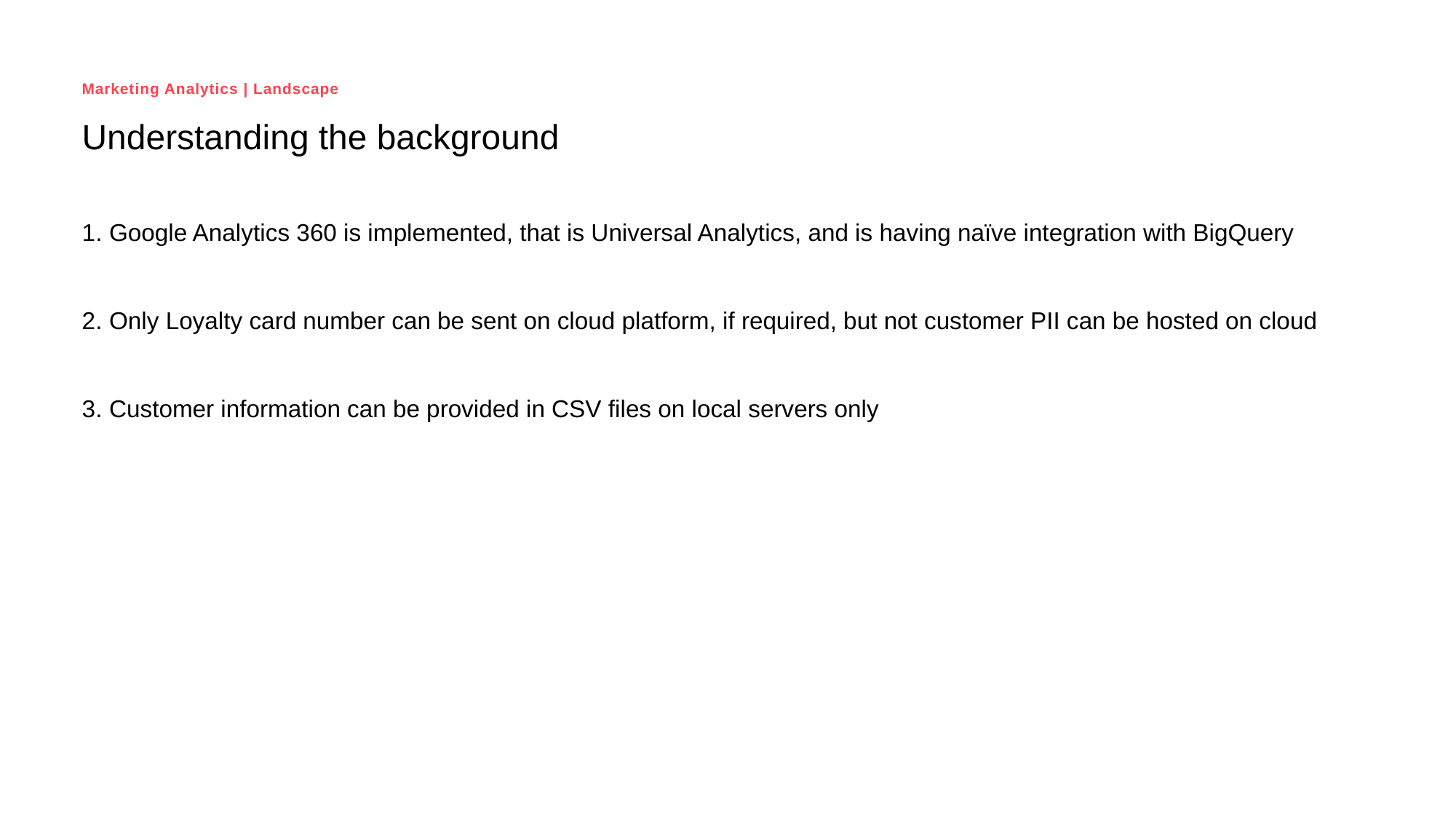

Marketing Analytics | Landscape
# Understanding the background
Google Analytics 360 is implemented, that is Universal Analytics, and is having naïve integration with BigQuery

Only Loyalty card number can be sent on cloud platform, if required, but not customer PII can be hosted on cloud

Customer information can be provided in CSV files on local servers only